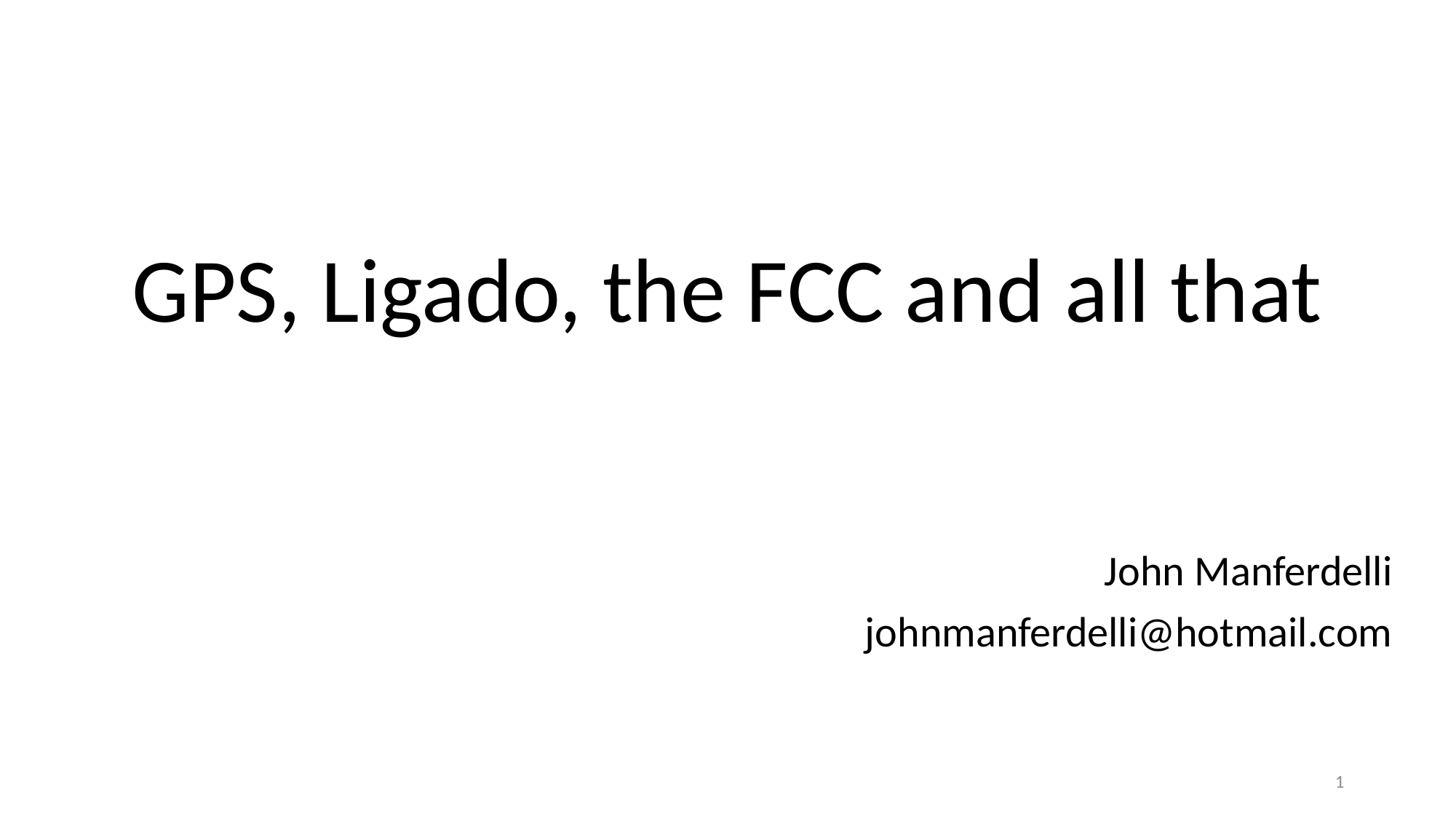

# GPS, Ligado, the FCC and all that

John Manferdelli
johnmanferdelli@hotmail.com

1